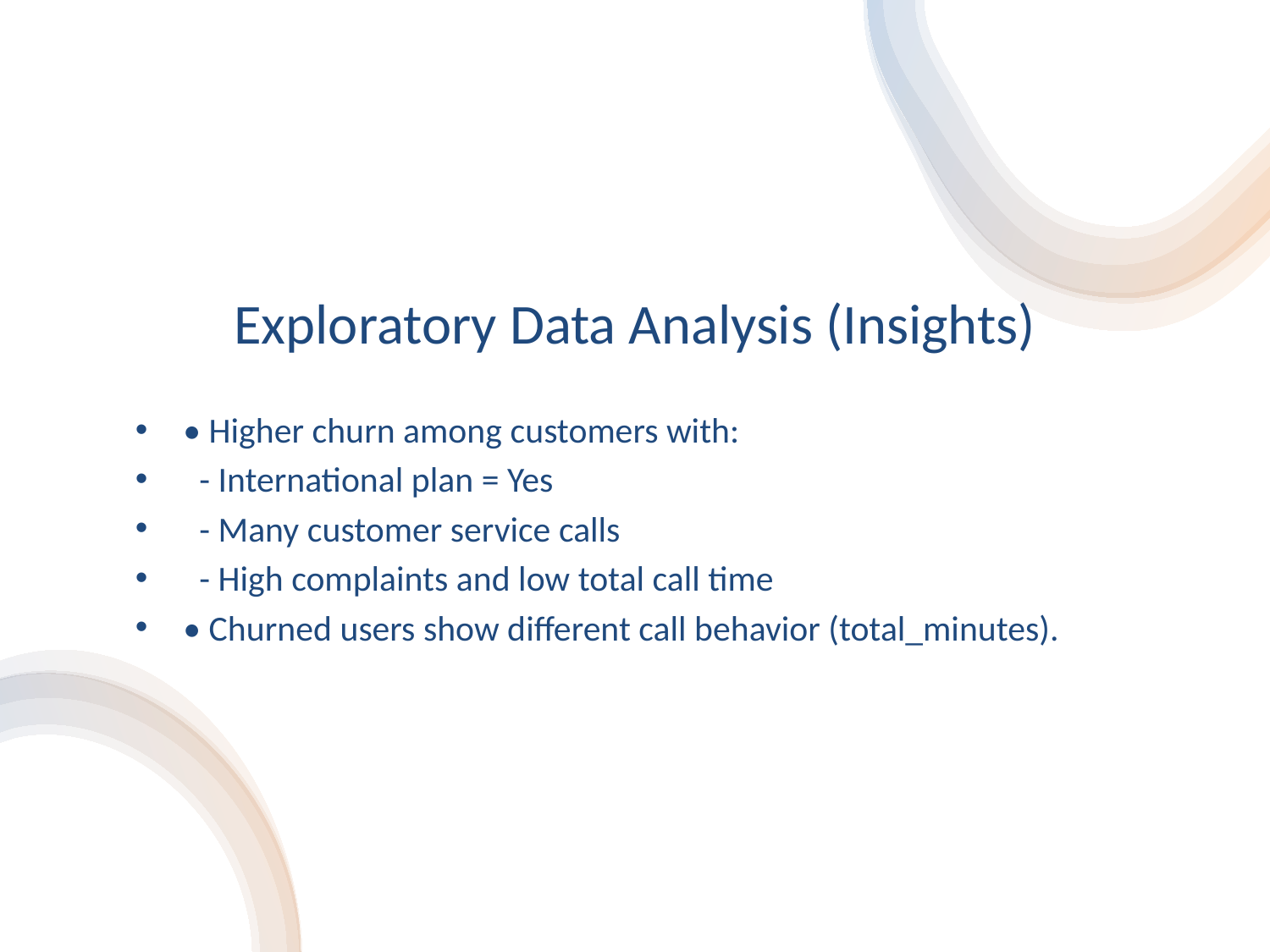

# Exploratory Data Analysis (Insights)
• Higher churn among customers with:
  - International plan = Yes
  - Many customer service calls
  - High complaints and low total call time
• Churned users show different call behavior (total_minutes).